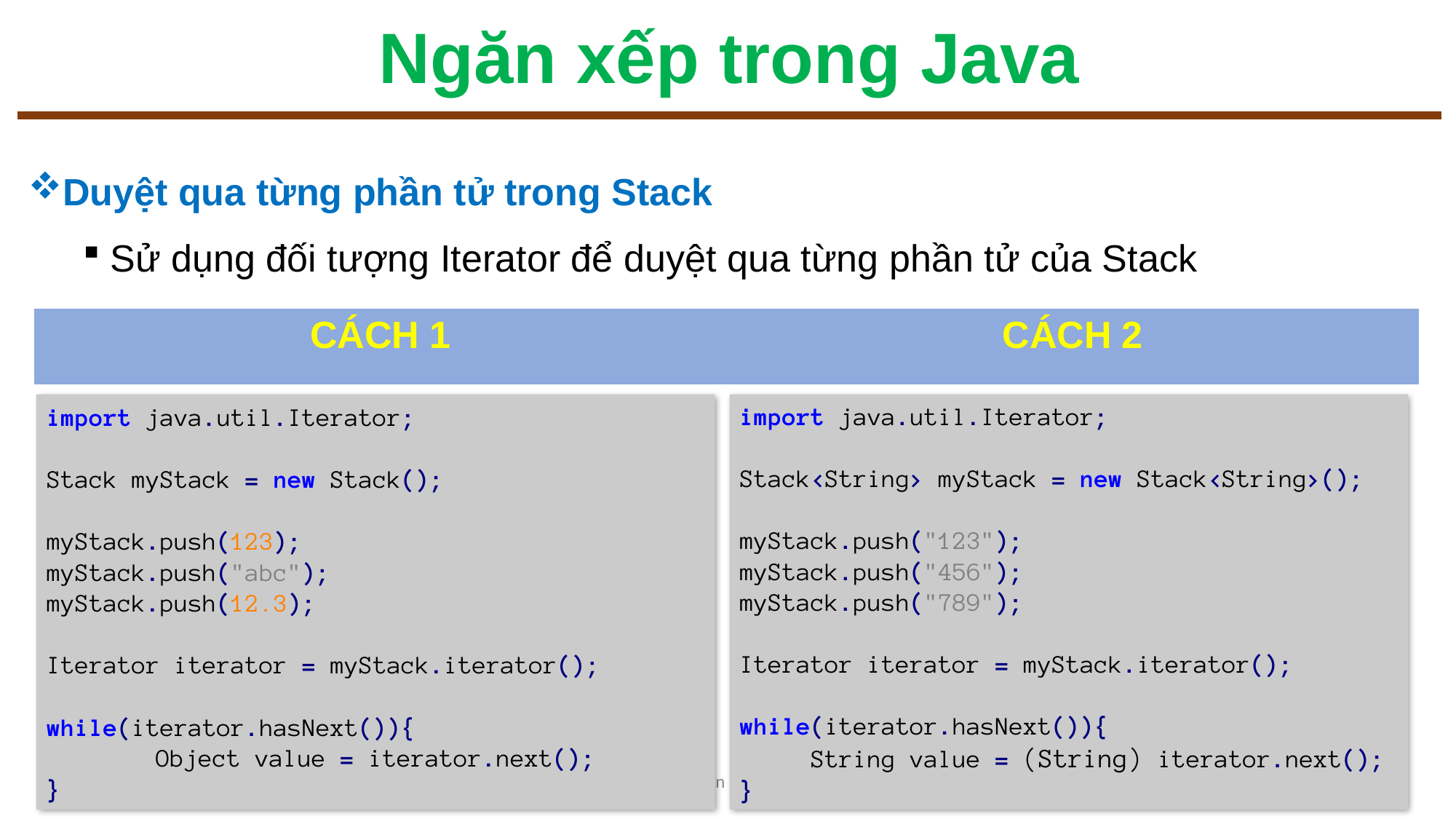

# Ngăn xếp trong Java
Duyệt qua từng phần tử trong Stack
Sử dụng đối tượng Iterator để duyệt qua từng phần tử của Stack
| CÁCH 1 | CÁCH 2 |
| --- | --- |
|  |  |
import java.util.Iterator;

Stack myStack = new Stack();

myStack.push(123);
myStack.push("abc");
myStack.push(12.3);

Iterator iterator = myStack.iterator();

while(iterator.hasNext()){
	Object value = iterator.next();
}
import java.util.Iterator;

Stack<String> myStack = new Stack<String>();

myStack.push("123");
myStack.push("456");
myStack.push("789");

Iterator iterator = myStack.iterator();

while(iterator.hasNext()){
     String value = (String) iterator.next();
}
10/11/2022
ThS. Trần Đức Hiếu
33